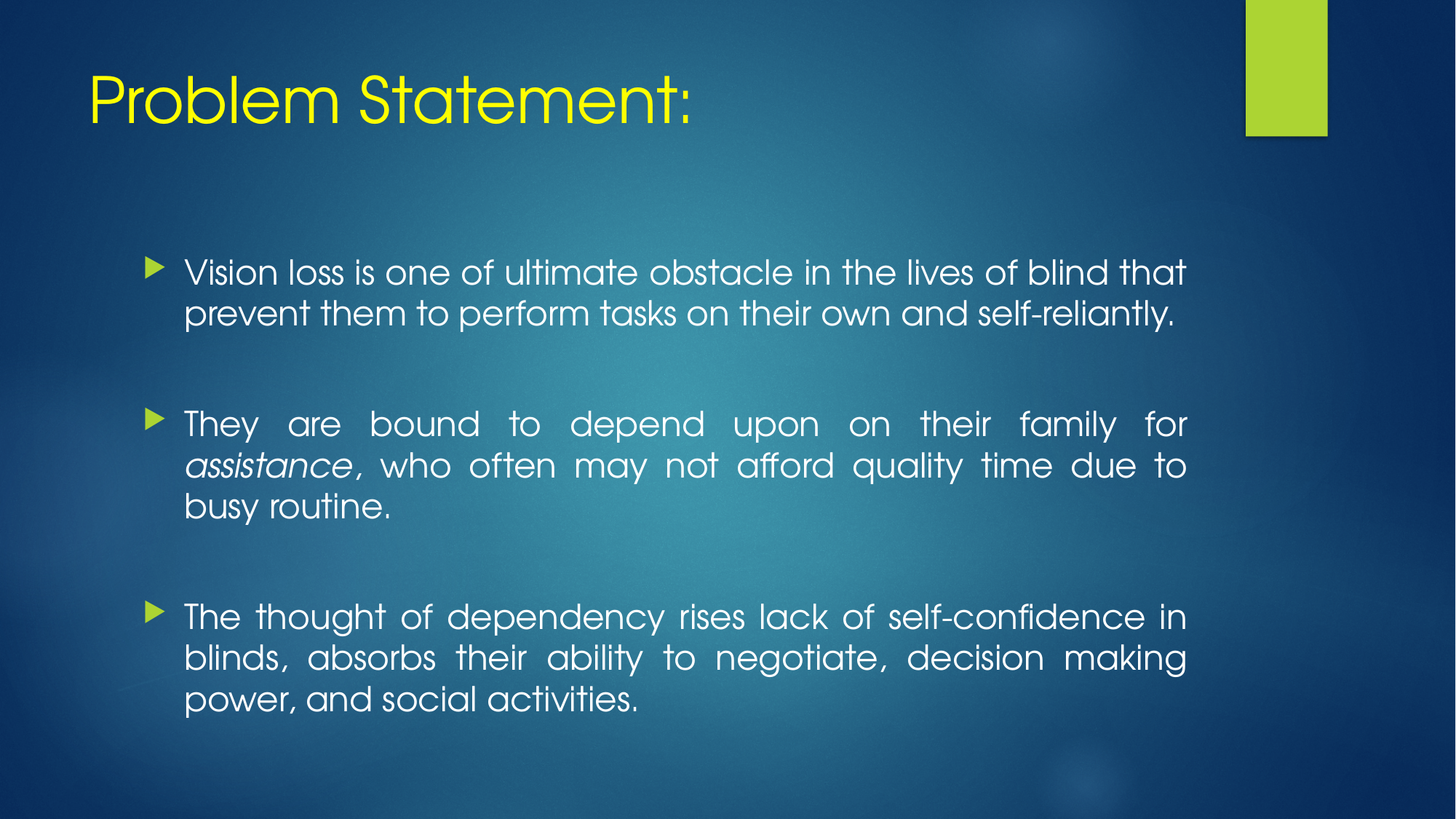

# Problem Statement:
Vision loss is one of ultimate obstacle in the lives of blind that prevent them to perform tasks on their own and self-reliantly.

They are bound to depend upon on their family for assistance, who often may not afford quality time due to busy routine.

The thought of dependency rises lack of self-confidence in blinds, absorbs their ability to negotiate, decision making power, and social activities.